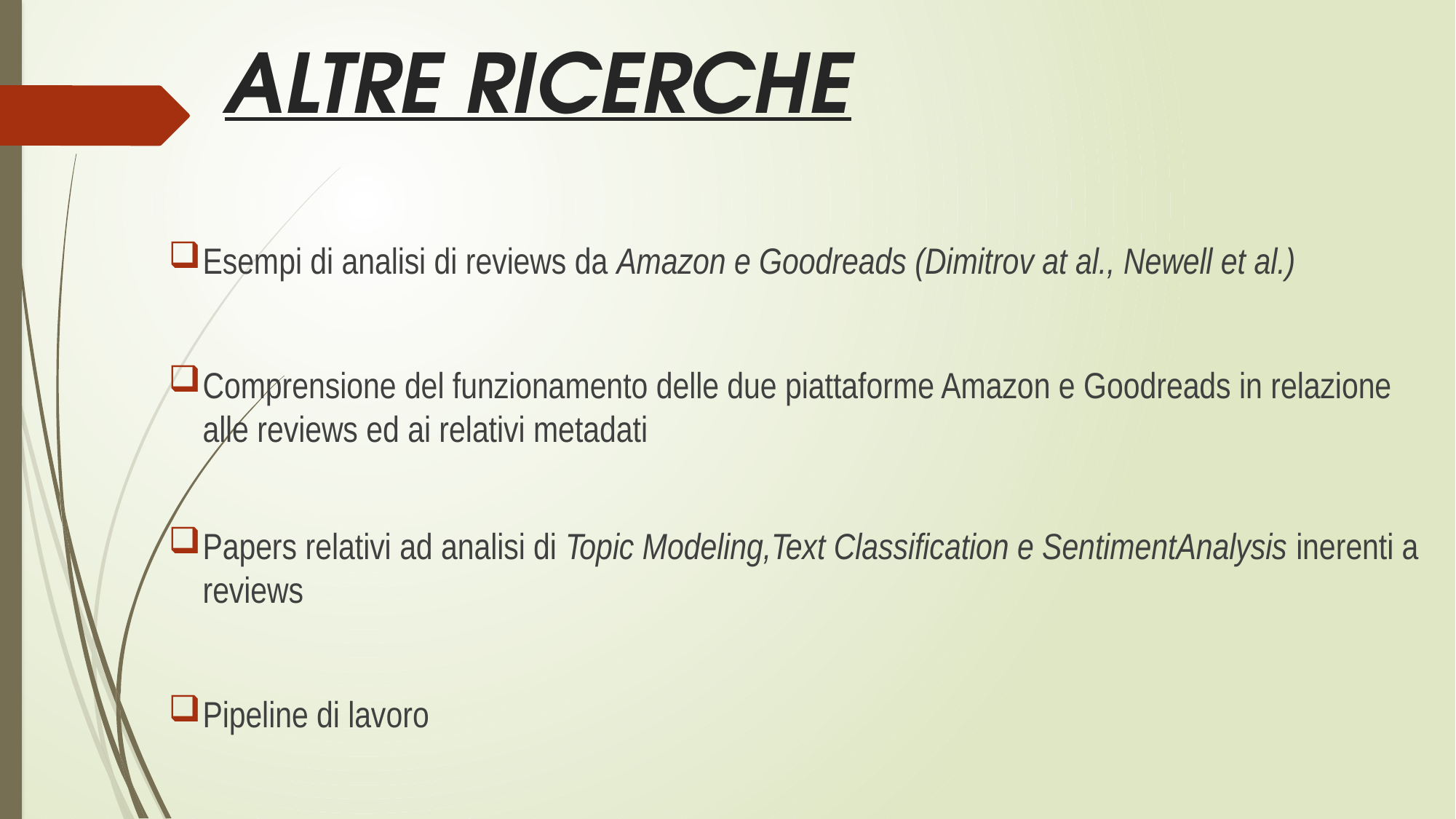

# ALTRE RICERCHE

Esempi di analisi di reviews da Amazon e Goodreads (Dimitrov at al., Newell et al.)

Comprensione del funzionamento delle due piattaforme Amazon e Goodreads in relazione alle reviews ed ai relativi metadati

Papers relativi ad analisi di Topic Modeling,Text Classification e SentimentAnalysis inerenti a reviews

Pipeline di lavoro